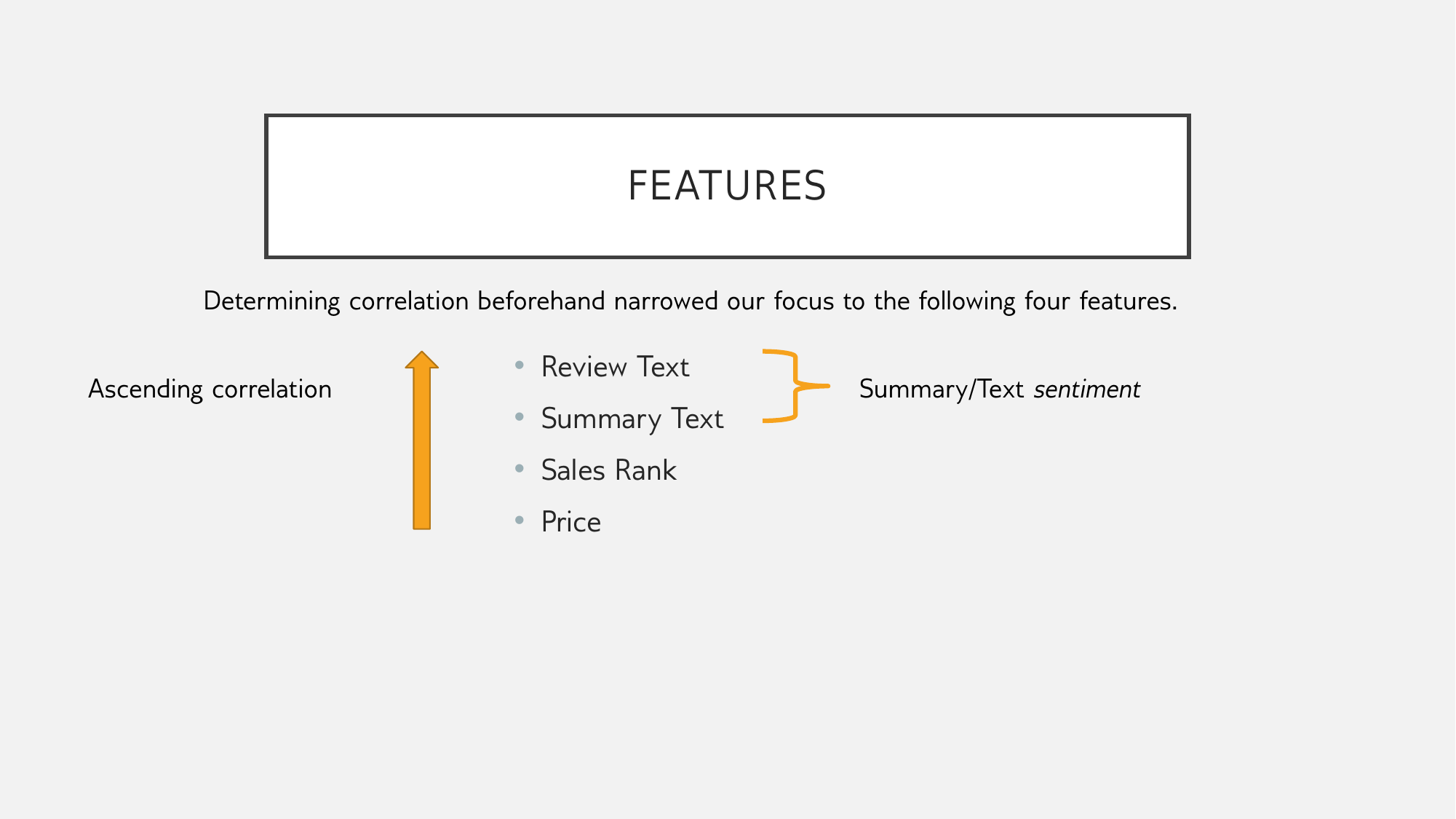

# Features
Determining correlation beforehand narrowed our focus to the following four features.
Review Text
Summary Text
Sales Rank
Price

Ascending correlation
Summary/Text sentiment